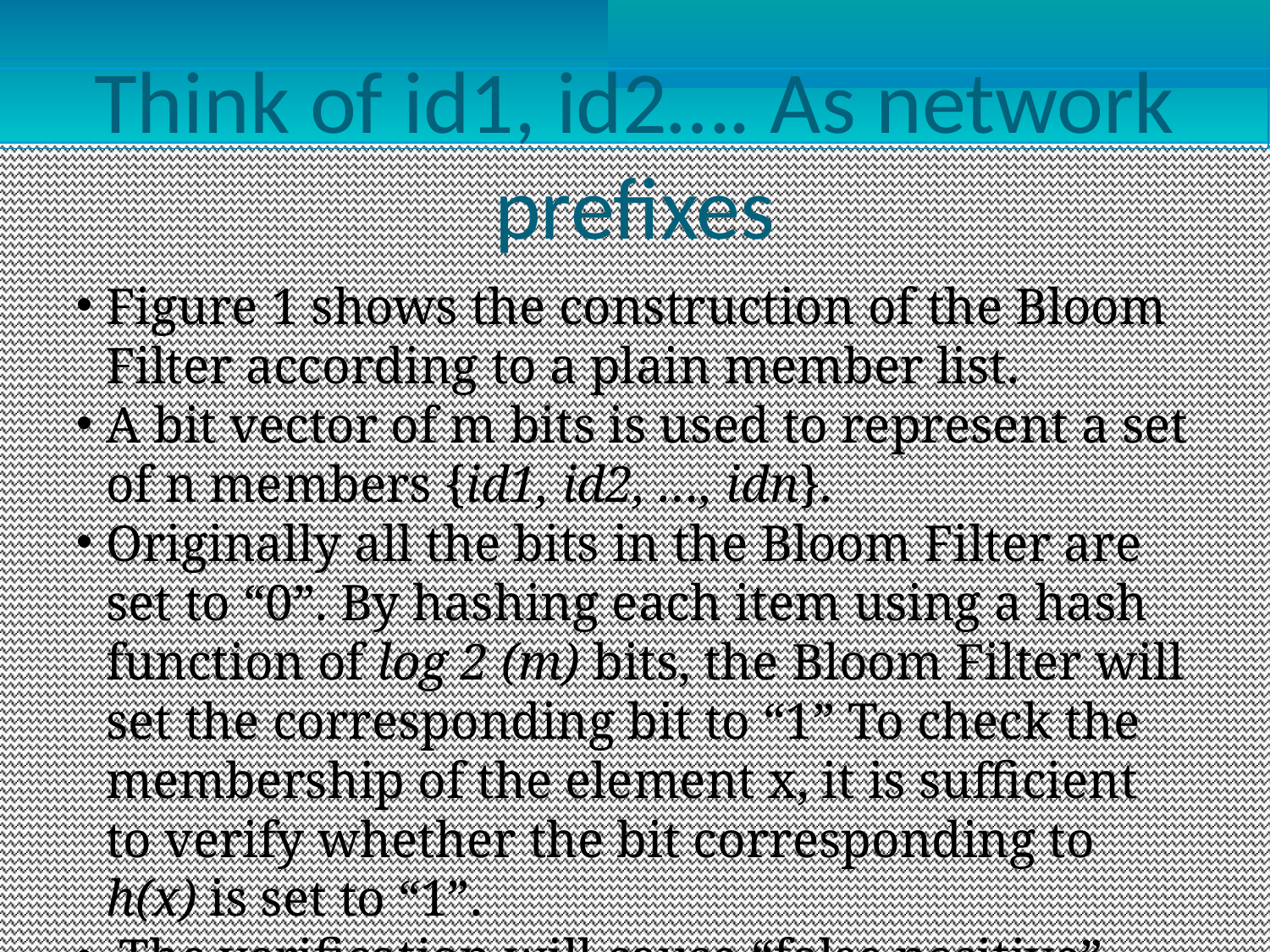

Think of id1, id2…. As network prefixes
Figure 1 shows the construction of the Bloom Filter according to a plain member list.
A bit vector of m bits is used to represent a set of n members {id1, id2, …, idn}.
Originally all the bits in the Bloom Filter are set to “0”. By hashing each item using a hash function of log 2 (m) bits, the Bloom Filter will set the corresponding bit to “1” To check the membership of the element x, it is sufficient to verify whether the bit corresponding to h(x) is set to “1”.
 The verification will cause “false positive”, i.e., an element not belonging to the set may be checked as a member. But Bloom Filter is free from false negatives, i.e., any element verified as a non-member shall not belong to the set.
Many hash functions such as MD5 and SHA-1 are evenly distributed in the “bit vector” domain, so the false positive probability can be decreased to a large extent.